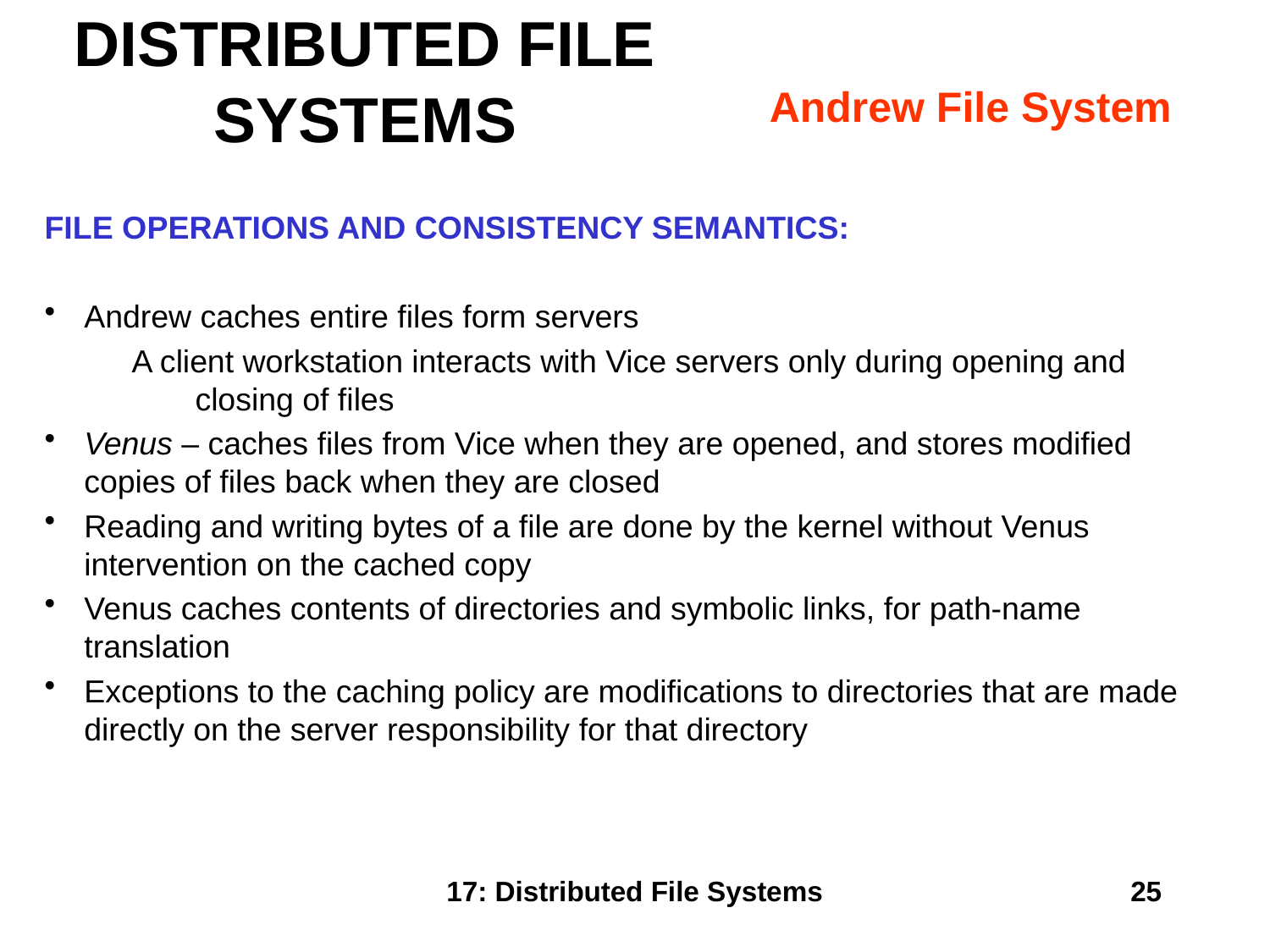

# DISTRIBUTED FILE SYSTEMS
Andrew File System
FILE OPERATIONS AND CONSISTENCY SEMANTICS:

Andrew caches entire files form servers
A client workstation interacts with Vice servers only during opening and closing of files
Venus – caches files from Vice when they are opened, and stores modified copies of files back when they are closed
Reading and writing bytes of a file are done by the kernel without Venus intervention on the cached copy
Venus caches contents of directories and symbolic links, for path-name translation
Exceptions to the caching policy are modifications to directories that are made directly on the server responsibility for that directory
17: Distributed File Systems
25